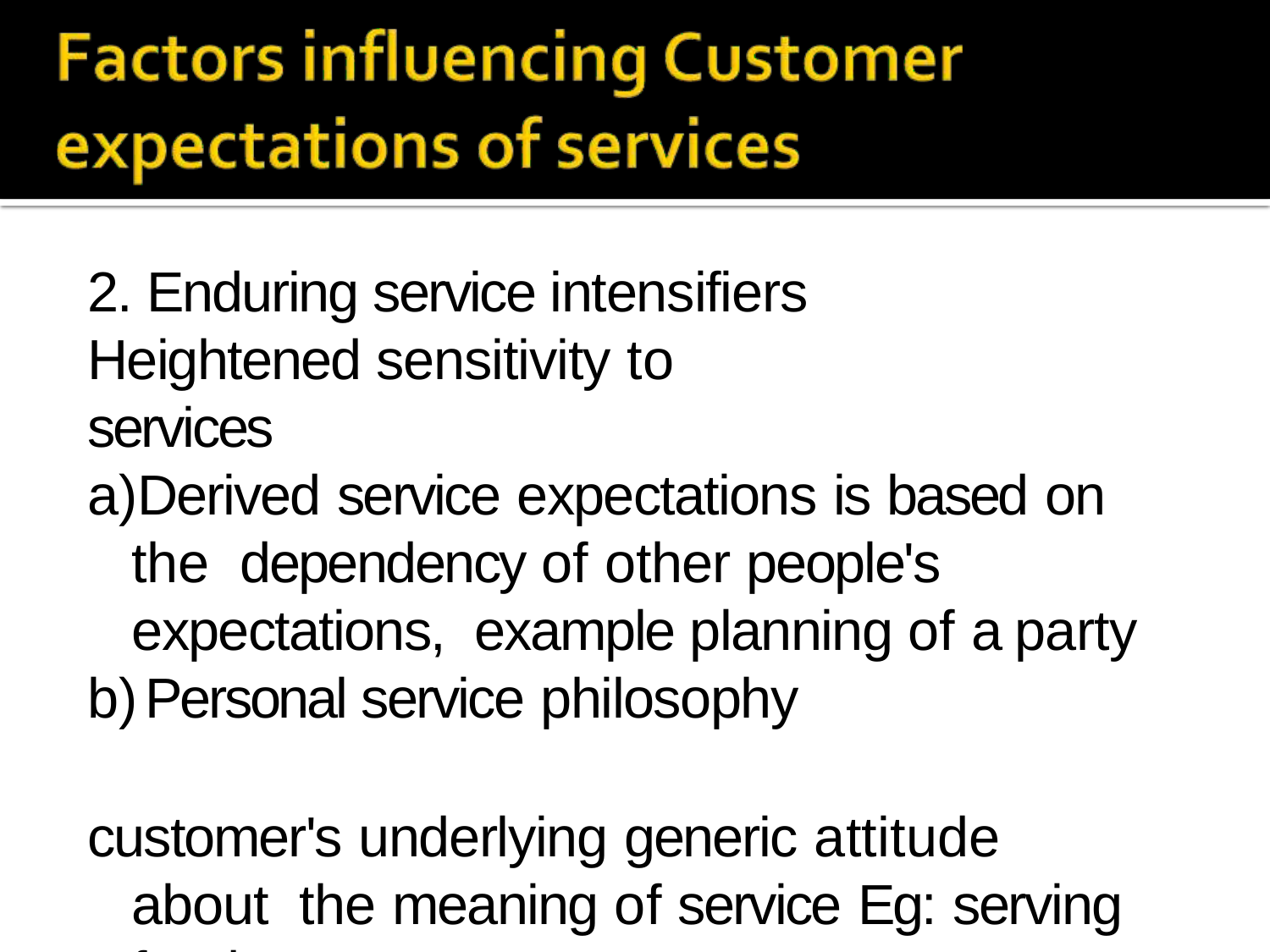

2. Enduring service intensifiers  Heightened sensitivity to services
Derived service expectations is based on the  dependency of other people's expectations,  example planning of a party
Personal service philosophy

customer's underlying generic attitude about  the meaning of service Eg: serving food